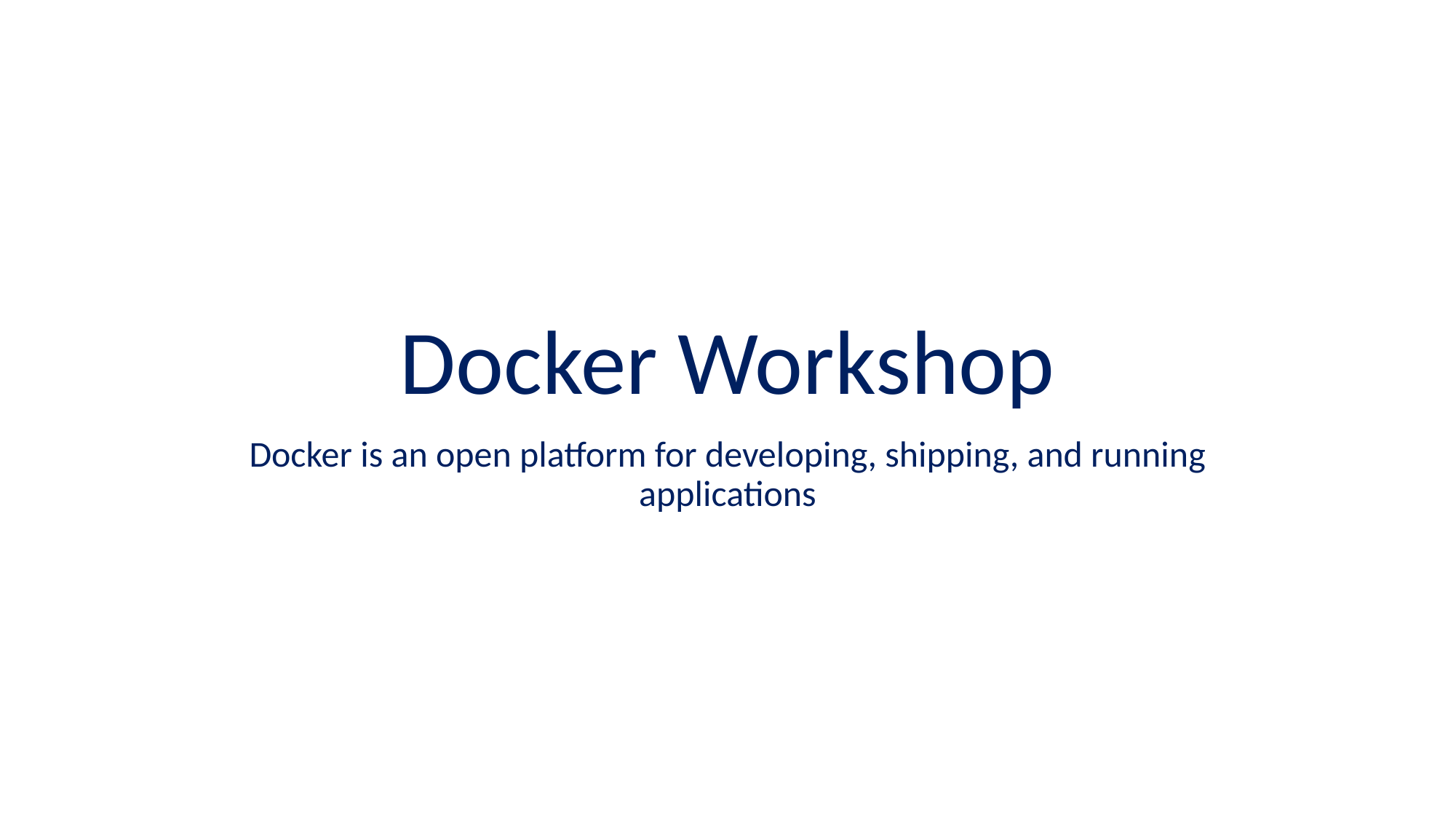

# Docker Workshop
Docker is an open platform for developing, shipping, and running applications